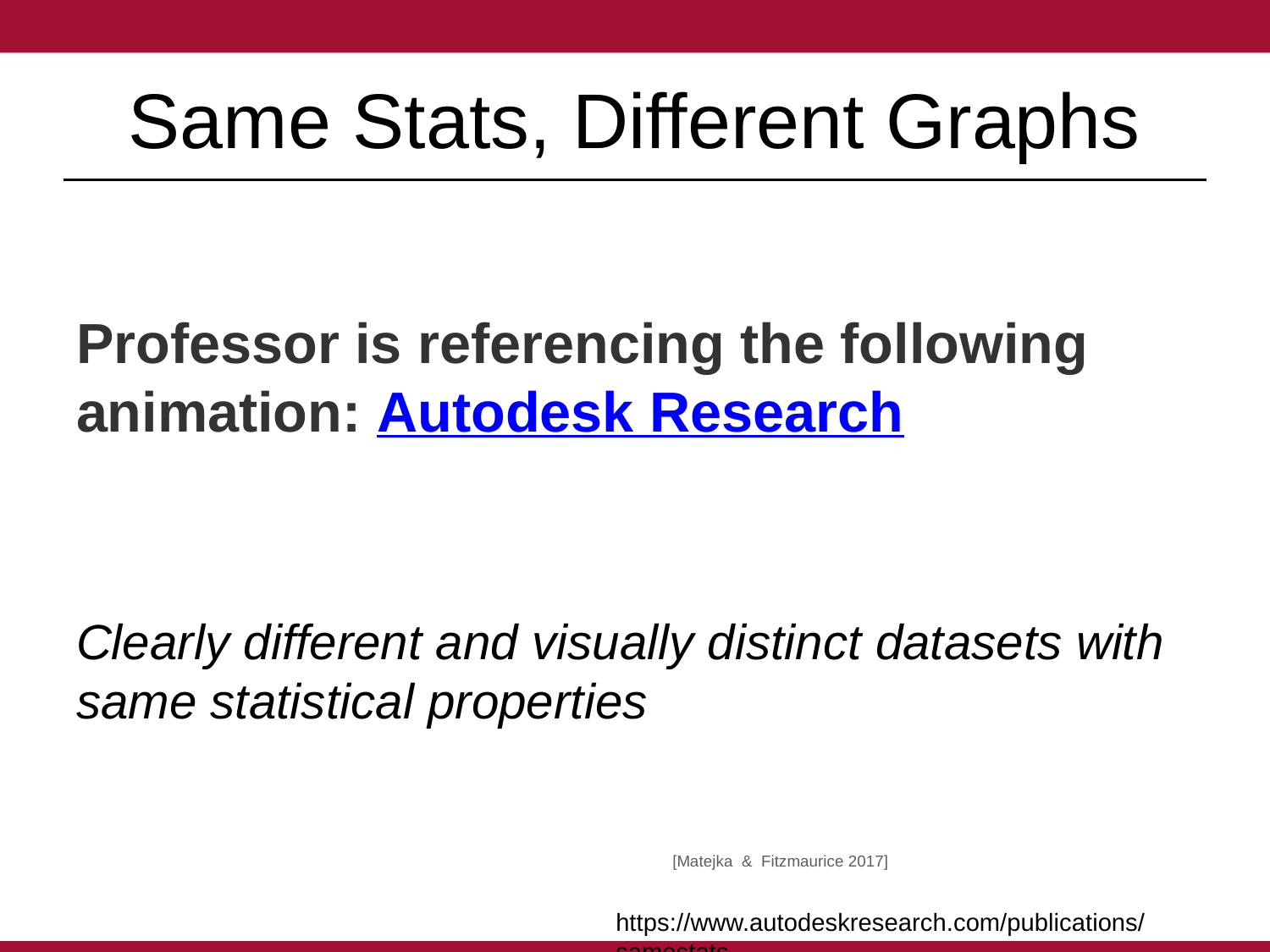

# Same Stats, Different Graphs

Professor is referencing the following animation: Autodesk Research

Clearly different and visually distinct datasets with same statistical properties

[Matejka  &  Fitzmaurice 2017]
https://www.autodeskresearch.com/publications/samestats